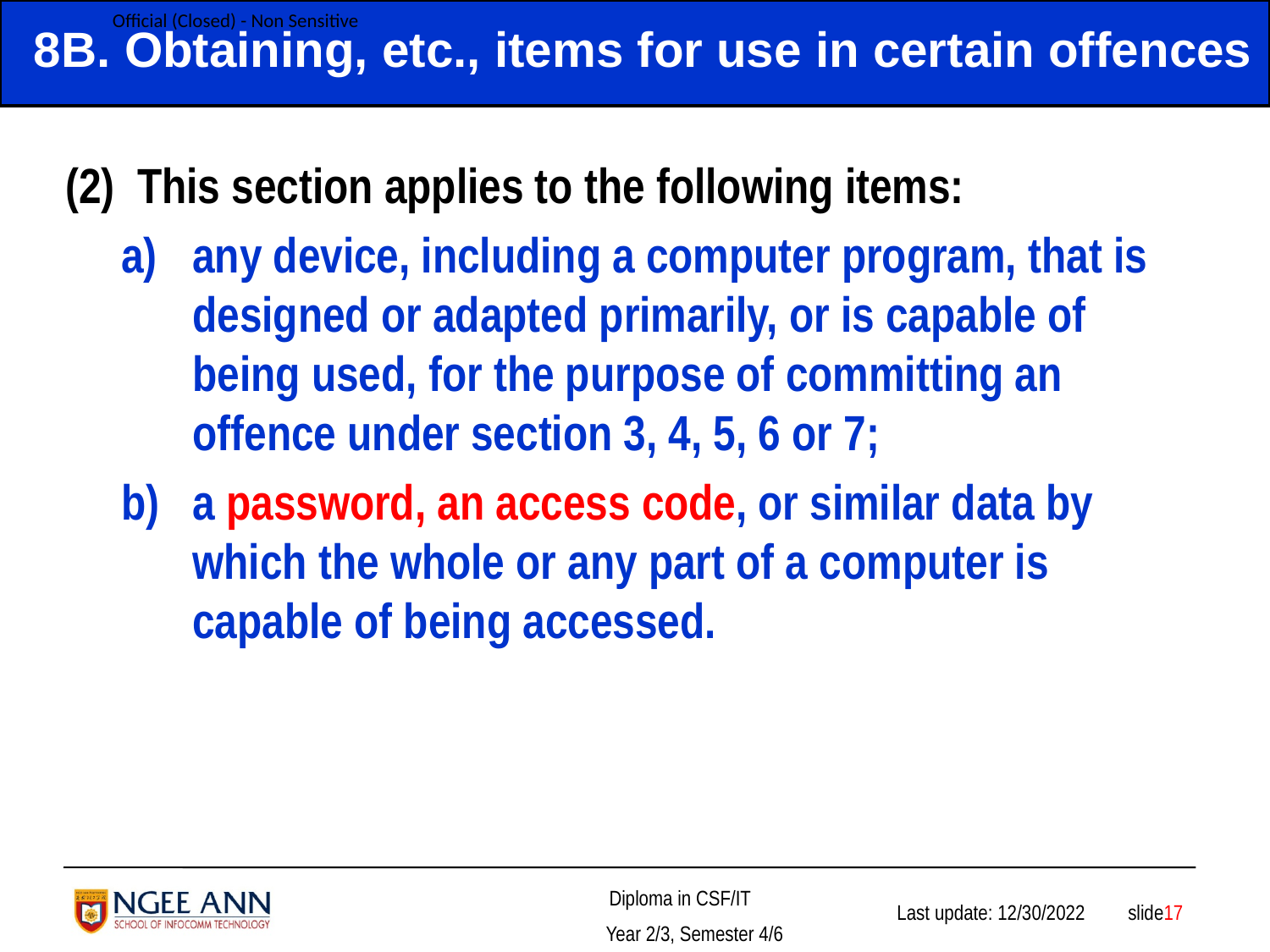

# 8B. Obtaining, etc., items for use in certain offences
(2)  This section applies to the following items:
any device, including a computer program, that is designed or adapted primarily, or is capable of being used, for the purpose of committing an offence under section 3, 4, 5, 6 or 7;
a password, an access code, or similar data by which the whole or any part of a computer is capable of being accessed.
    slide17